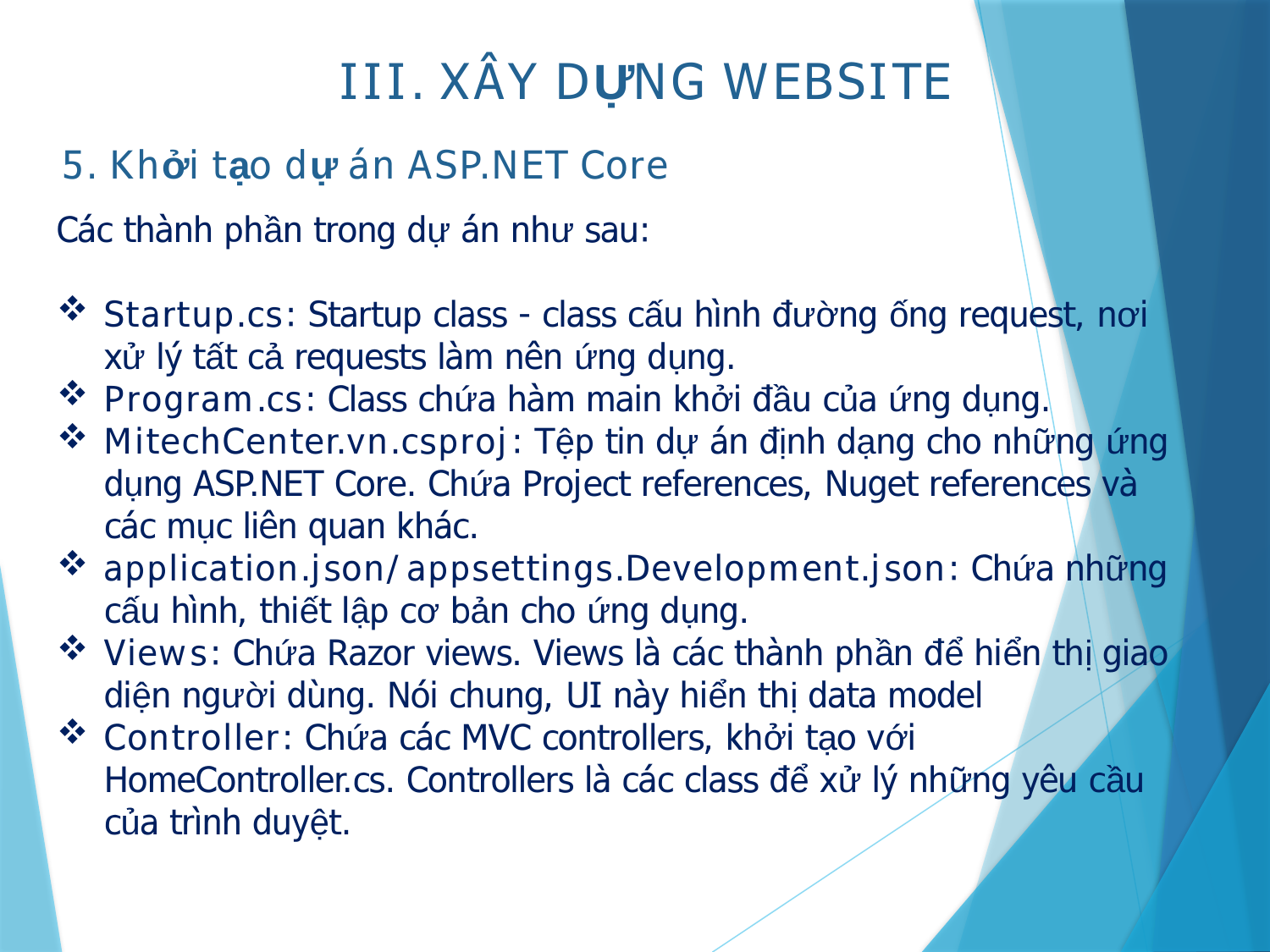

III. XÂY DỰNG WEBSITE
5. Khởi tạo dự án ASP.NET Core
Các thành phần trong dự án như sau:

Startup.cs: Startup class - class cấu hình đường ống request, nơi xử lý tất cả requests làm nên ứng dụng.
Program.cs: Class chứa hàm main khởi đầu của ứng dụng.
MitechCenter.vn.csproj: Tệp tin dự án định dạng cho những ứng dụng ASP.NET Core. Chứa Project references, Nuget references và các mục liên quan khác.
application.json/appsettings.Development.json: Chứa những cấu hình, thiết lập cơ bản cho ứng dụng.
Views: Chứa Razor views. Views là các thành phần để hiển thị giao diện người dùng. Nói chung, UI này hiển thị data model
Controller: Chứa các MVC controllers, khởi tạo với HomeController.cs. Controllers là các class để xử lý những yêu cầu của trình duyệt.